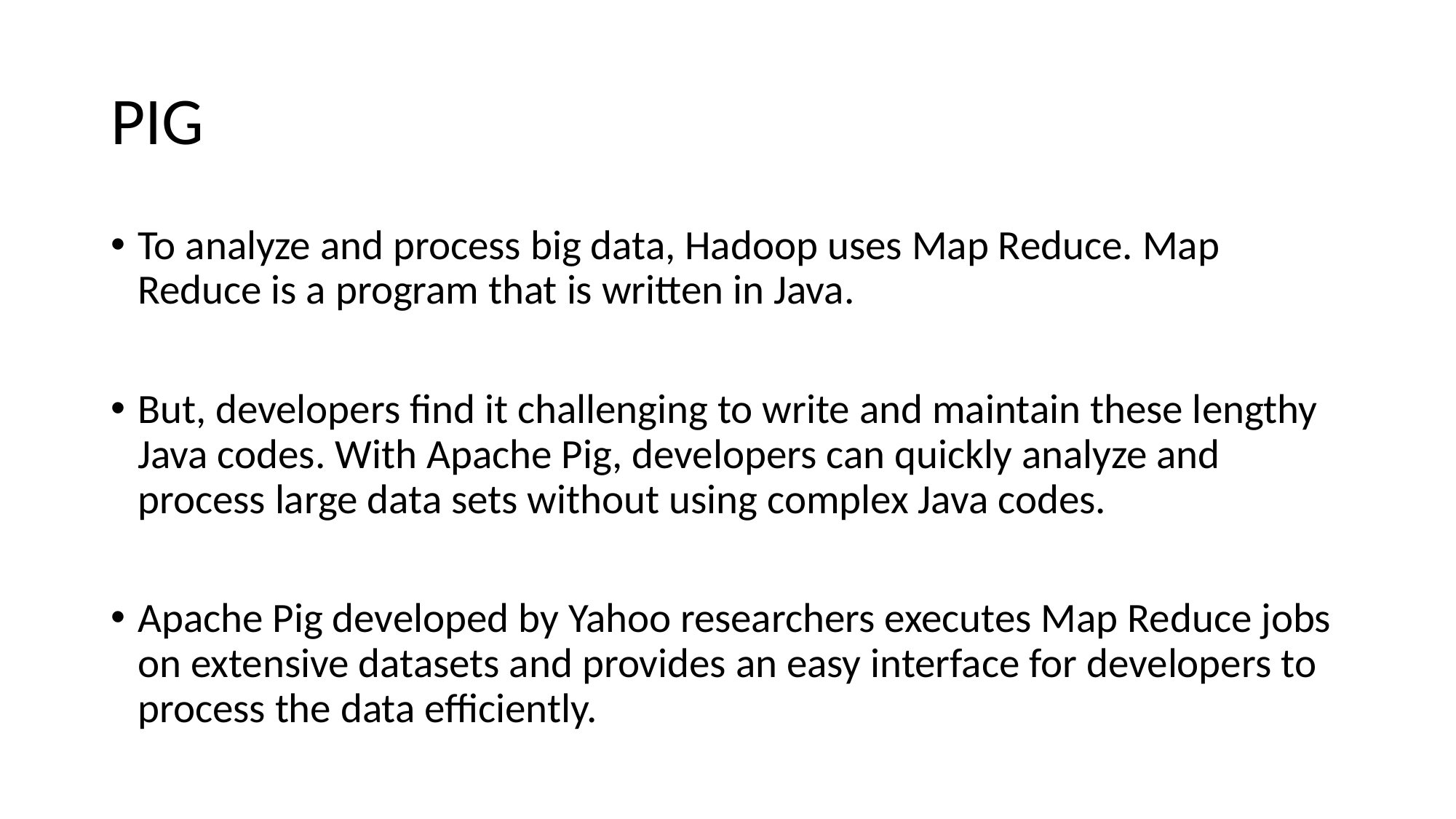

# PIG
To analyze and process big data, Hadoop uses Map Reduce. Map Reduce is a program that is written in Java.

But, developers find it challenging to write and maintain these lengthy Java codes. With Apache Pig, developers can quickly analyze and process large data sets without using complex Java codes.

Apache Pig developed by Yahoo researchers executes Map Reduce jobs on extensive datasets and provides an easy interface for developers to process the data efficiently.